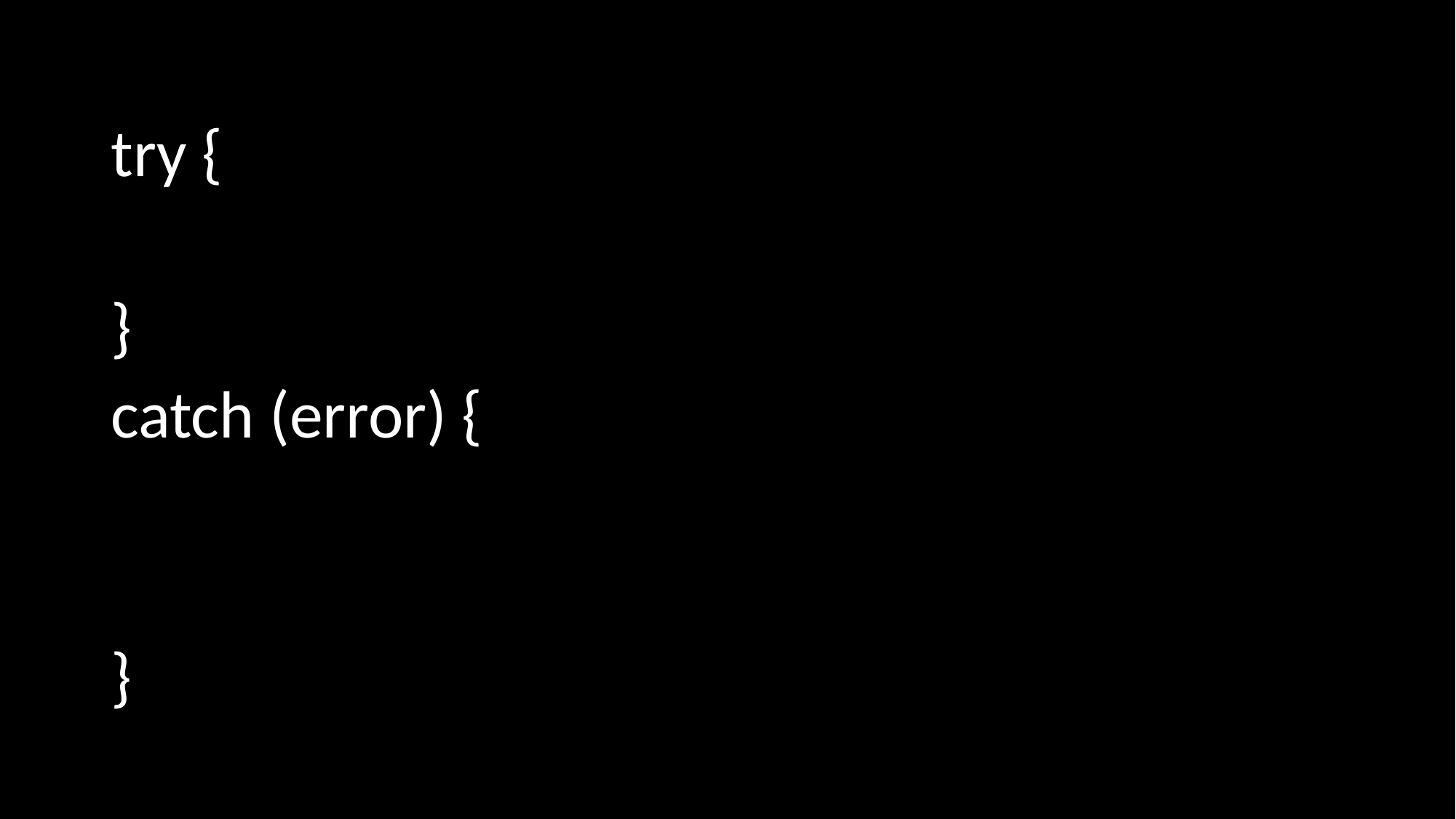

try {

}
catch (error) {

}